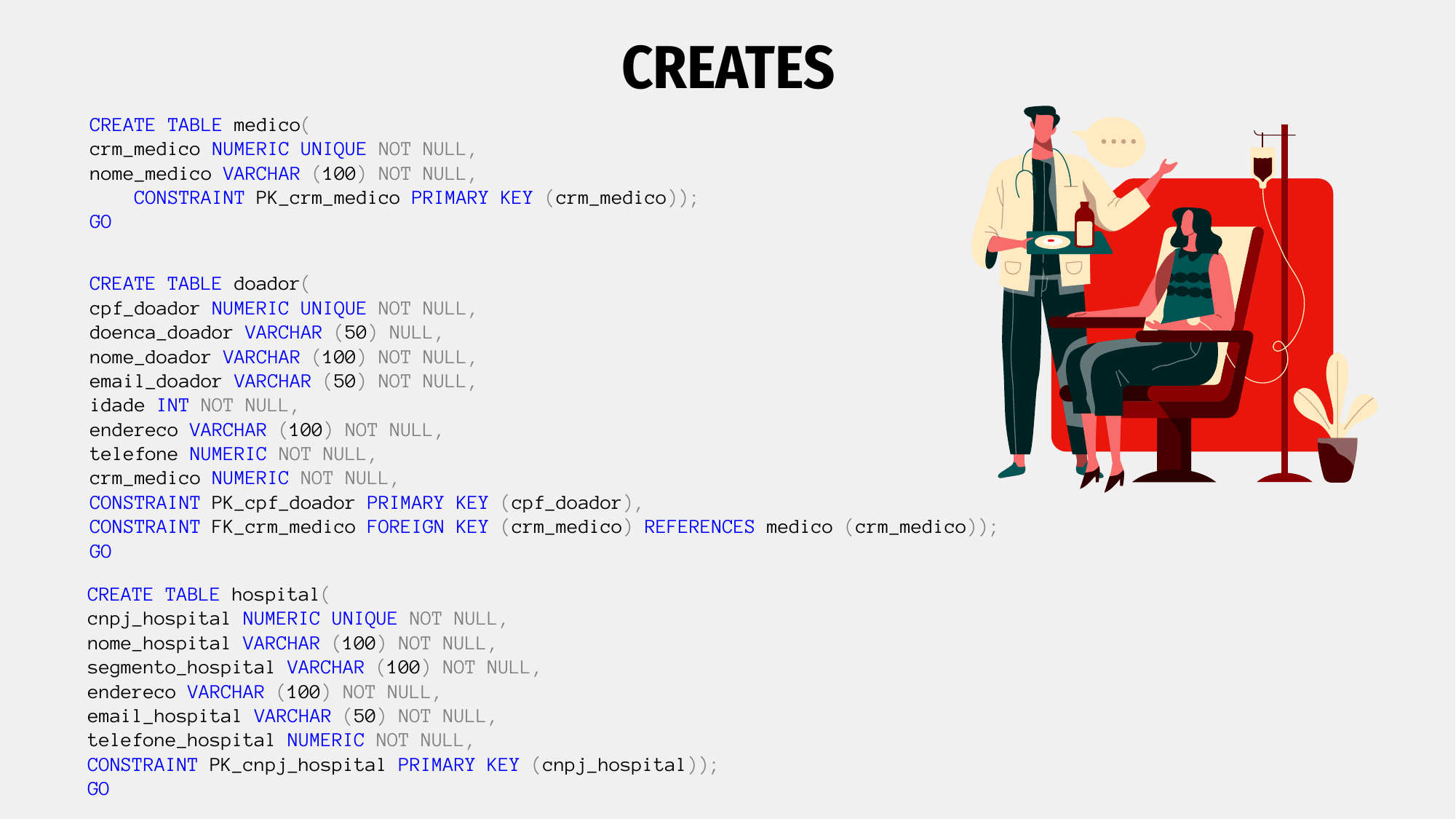

# CREATES
CREATE TABLE medico(
crm_medico NUMERIC UNIQUE NOT NULL,
nome_medico VARCHAR (100) NOT NULL,
    CONSTRAINT PK_crm_medico PRIMARY KEY (crm_medico));
GO

CREATE TABLE doador(
cpf_doador NUMERIC UNIQUE NOT NULL,
doenca_doador VARCHAR (50) NULL,
nome_doador VARCHAR (100) NOT NULL,
email_doador VARCHAR (50) NOT NULL,
idade INT NOT NULL,
endereco VARCHAR (100) NOT NULL,
telefone NUMERIC NOT NULL,
crm_medico NUMERIC NOT NULL,
CONSTRAINT PK_cpf_doador PRIMARY KEY (cpf_doador),
CONSTRAINT FK_crm_medico FOREIGN KEY (crm_medico) REFERENCES medico (crm_medico));
GO

CREATE TABLE hospital(
cnpj_hospital NUMERIC UNIQUE NOT NULL,
nome_hospital VARCHAR (100) NOT NULL,
segmento_hospital VARCHAR (100) NOT NULL,
endereco VARCHAR (100) NOT NULL,
email_hospital VARCHAR (50) NOT NULL,
telefone_hospital NUMERIC NOT NULL,
CONSTRAINT PK_cnpj_hospital PRIMARY KEY (cnpj_hospital));
GO